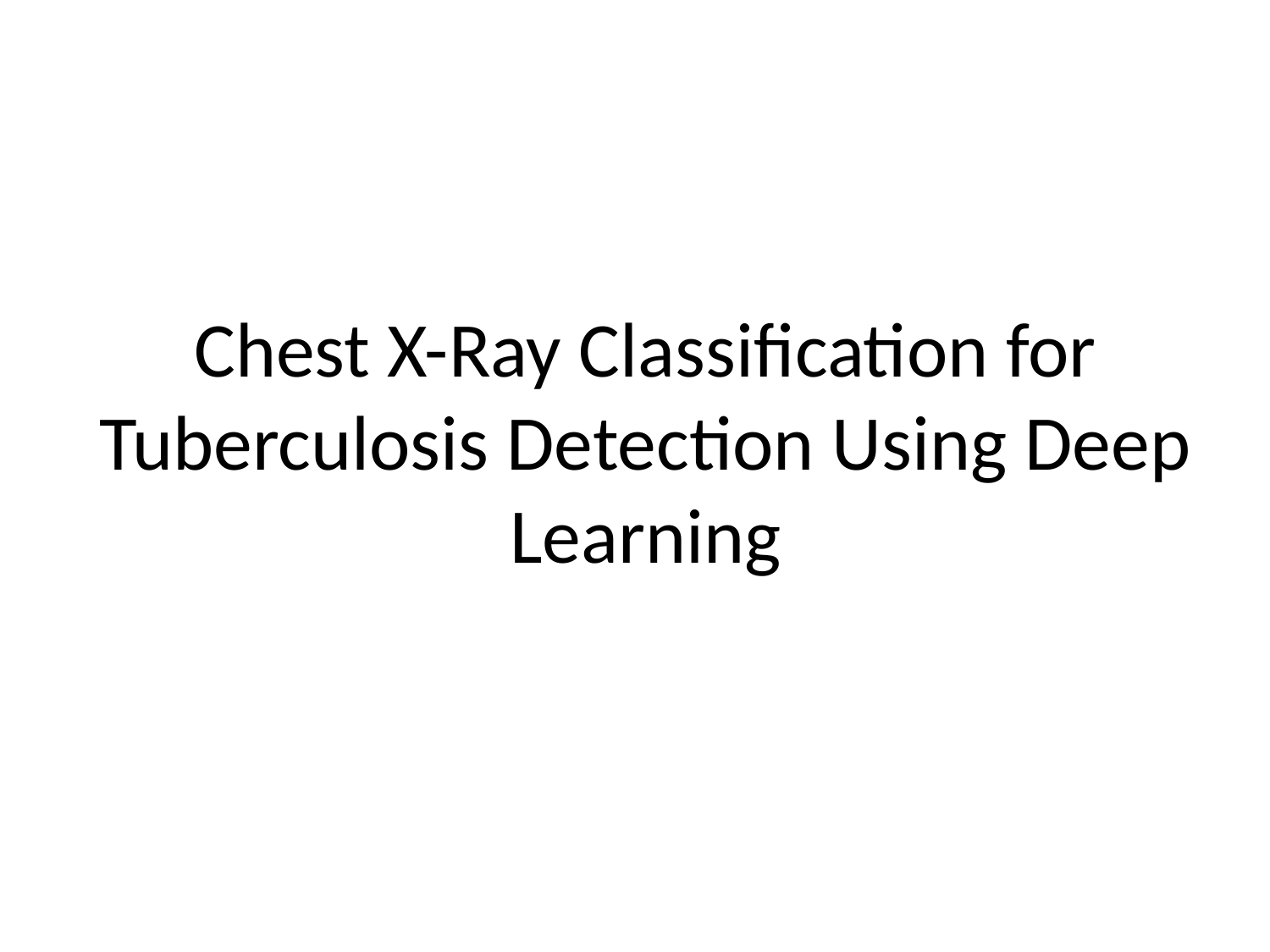

# Chest X-Ray Classification for Tuberculosis Detection Using Deep Learning